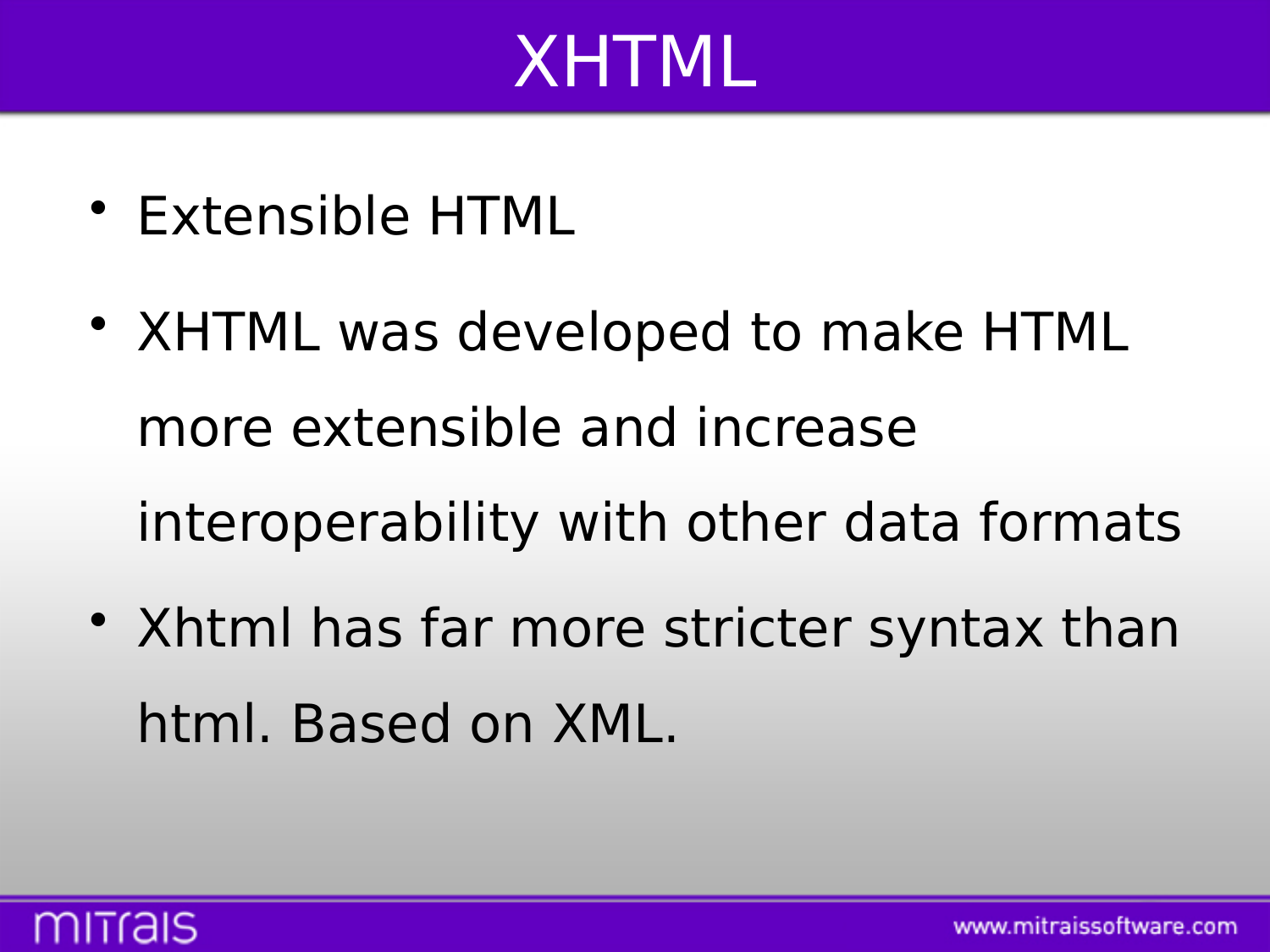

# XHTML
Extensible HTML
XHTML was developed to make HTML more extensible and increase interoperability with other data formats
Xhtml has far more stricter syntax than html. Based on XML.